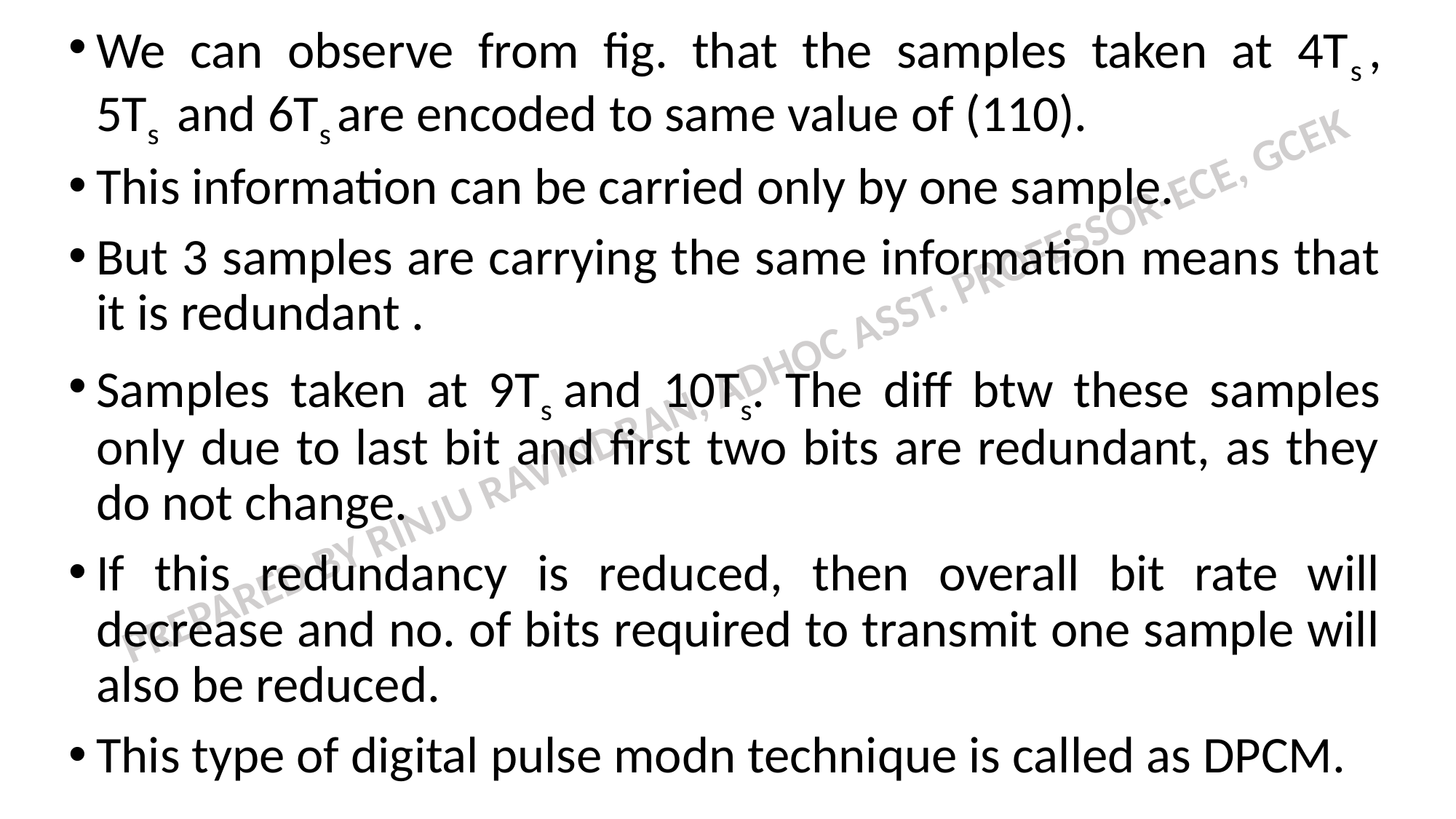

We can observe from fig. that the samples taken at 4Ts , 5Ts  and 6Ts are encoded to same value of (110).
This information can be carried only by one sample.
But 3 samples are carrying the same information means that it is redundant .
Samples taken at 9Ts and 10Ts. The diff btw these samples only due to last bit and first two bits are redundant, as they do not change.
If this redundancy is reduced, then overall bit rate will decrease and no. of bits required to transmit one sample will also be reduced.
This type of digital pulse modn technique is called as DPCM.